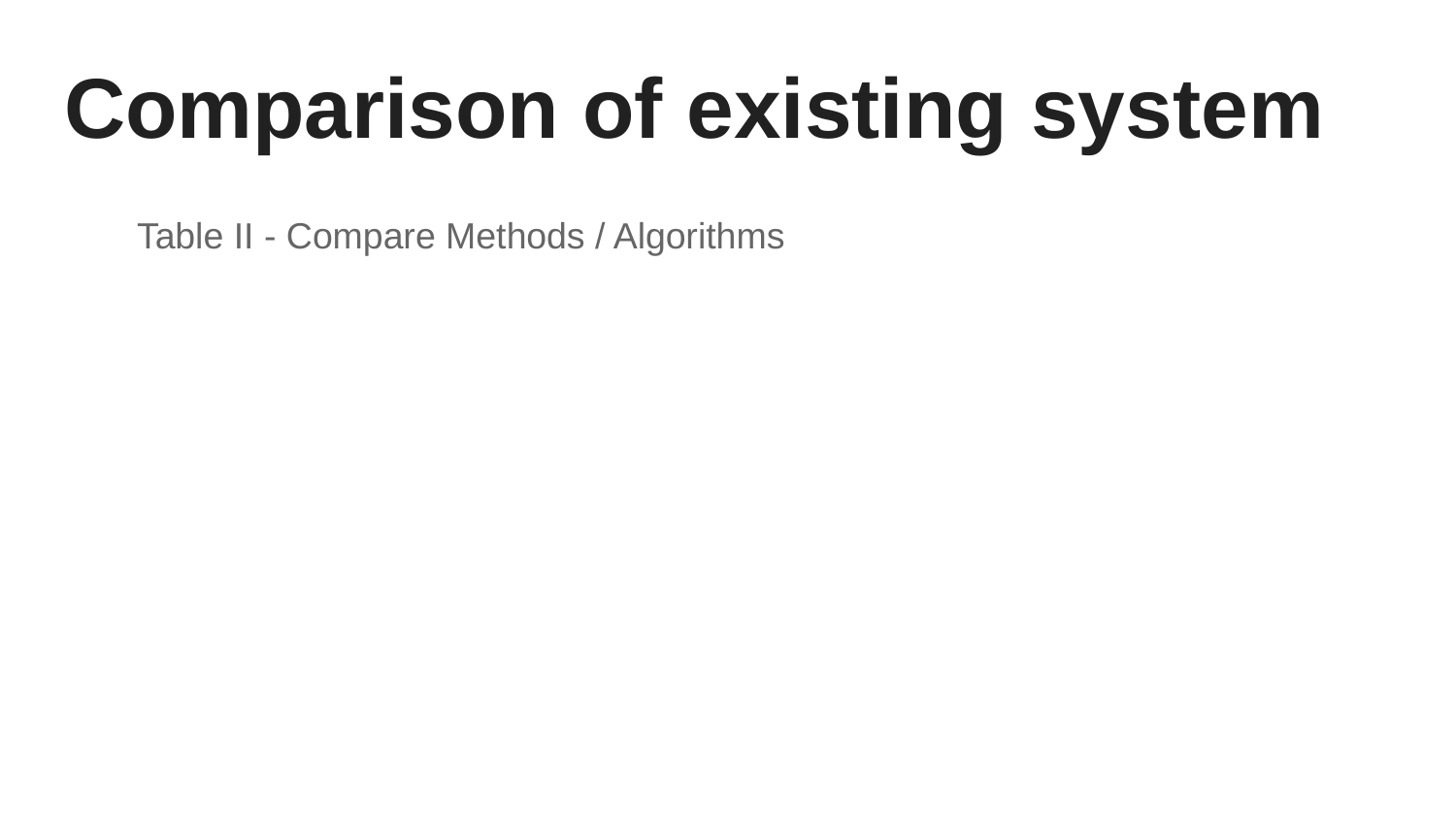

# Comparison of existing system
Table II - Compare Methods / Algorithms